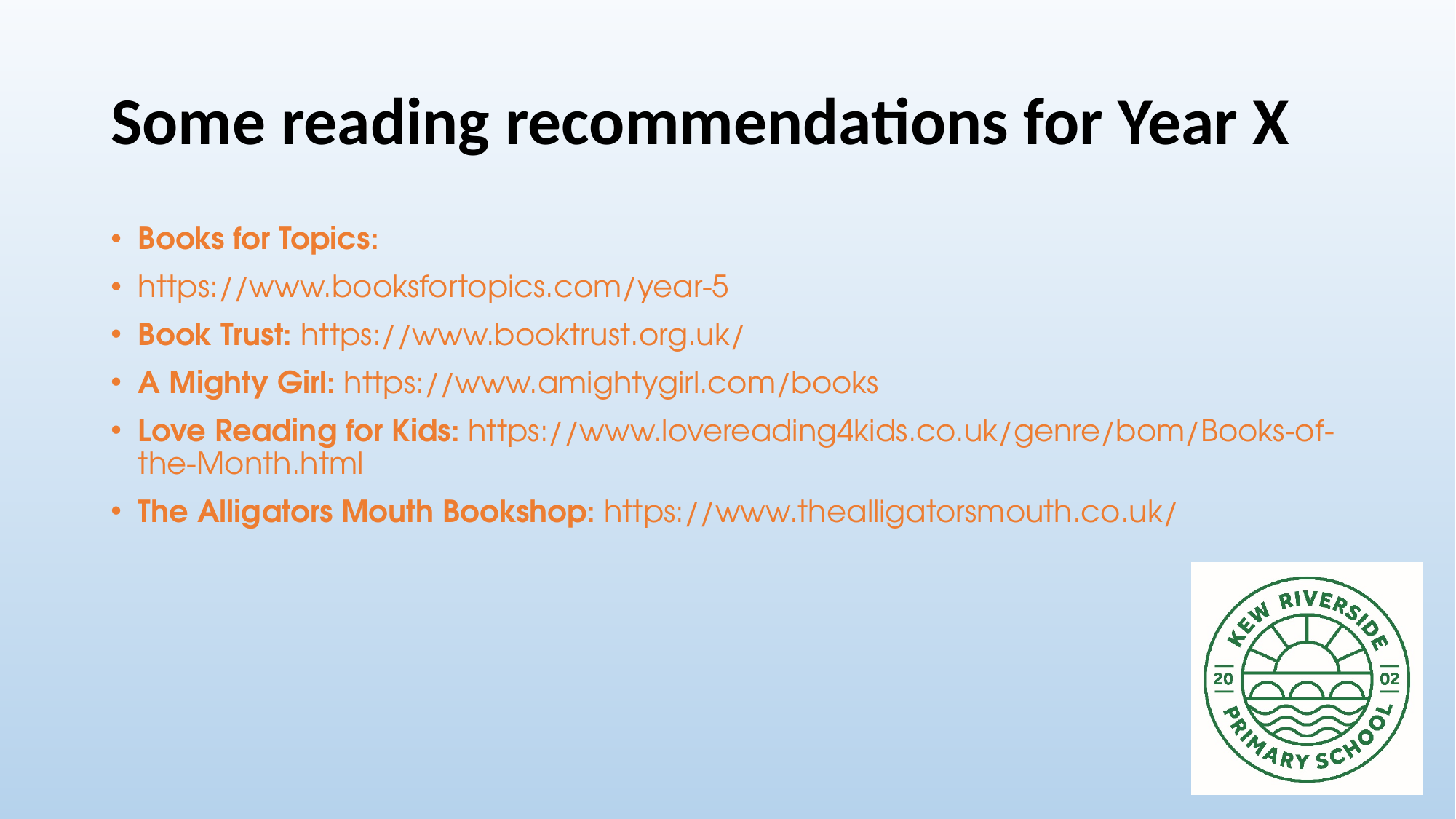

# Some reading recommendations for Year X
Books for Topics:
https://www.booksfortopics.com/year-5
Book Trust: https://www.booktrust.org.uk/
A Mighty Girl: https://www.amightygirl.com/books
Love Reading for Kids: https://www.lovereading4kids.co.uk/genre/bom/Books-of-the-Month.html
The Alligators Mouth Bookshop: https://www.thealligatorsmouth.co.uk/